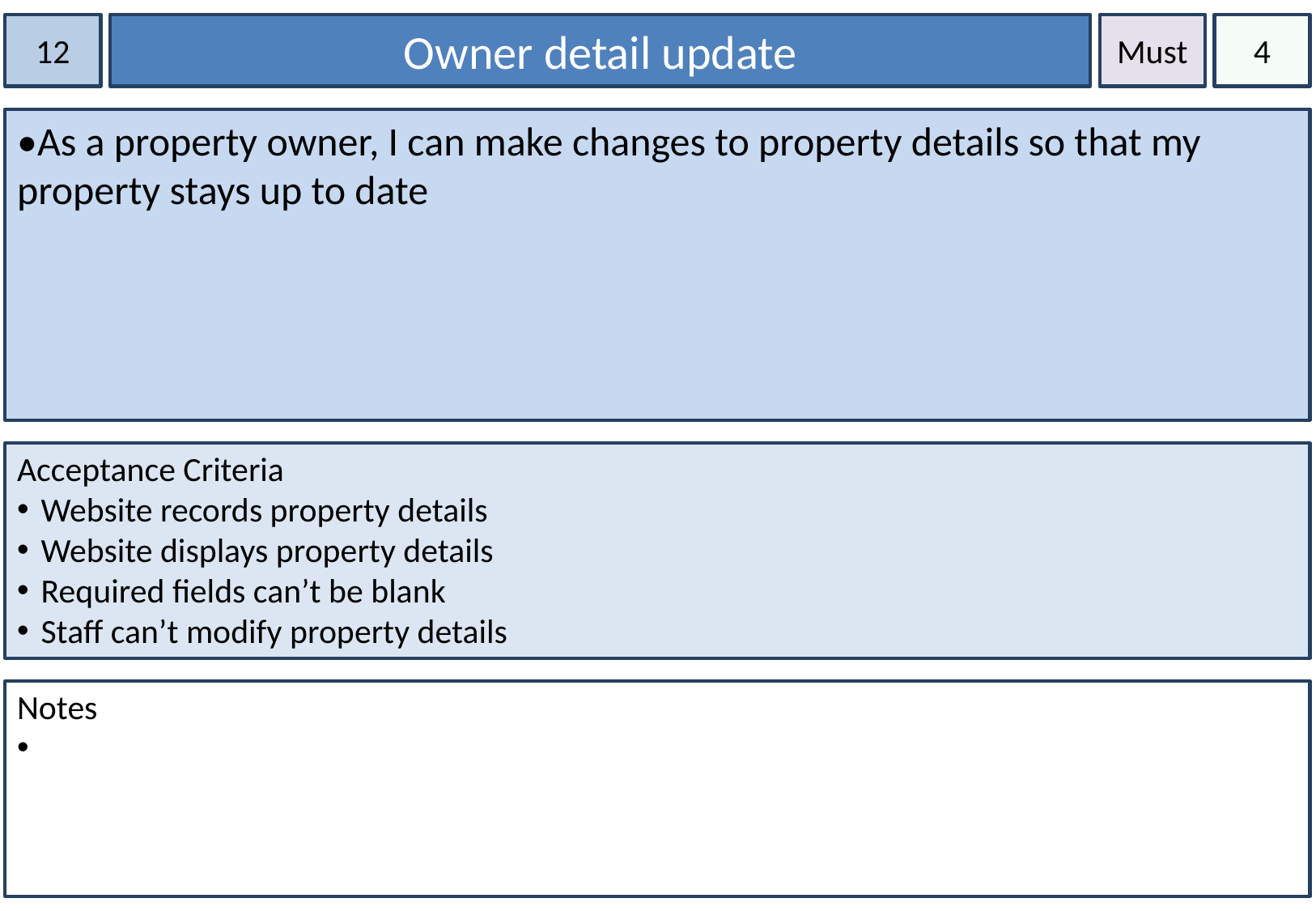

12
Owner detail update
Must
4
•As a property owner, I can make changes to property details so that my property stays up to date
Acceptance Criteria
Website records property details
Website displays property details
Required fields can’t be blank
Staff can’t modify property details

Notes